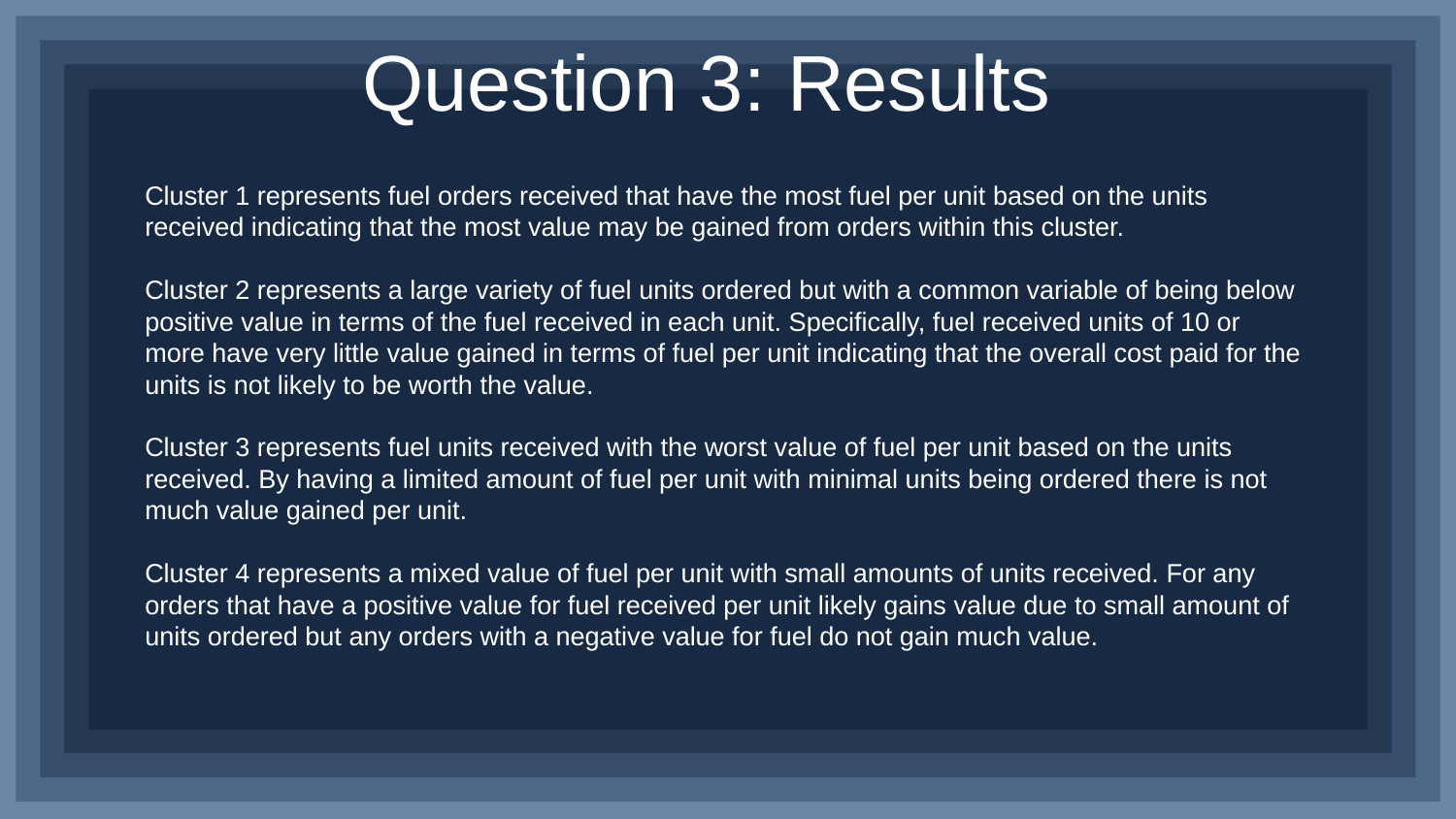

Question 3: Results
# Cluster 1 represents fuel orders received that have the most fuel per unit based on the units received indicating that the most value may be gained from orders within this cluster.

Cluster 2 represents a large variety of fuel units ordered but with a common variable of being below positive value in terms of the fuel received in each unit. Specifically, fuel received units of 10 or more have very little value gained in terms of fuel per unit indicating that the overall cost paid for the units is not likely to be worth the value.

Cluster 3 represents fuel units received with the worst value of fuel per unit based on the units received. By having a limited amount of fuel per unit with minimal units being ordered there is not much value gained per unit.

Cluster 4 represents a mixed value of fuel per unit with small amounts of units received. For any orders that have a positive value for fuel received per unit likely gains value due to small amount of units ordered but any orders with a negative value for fuel do not gain much value.